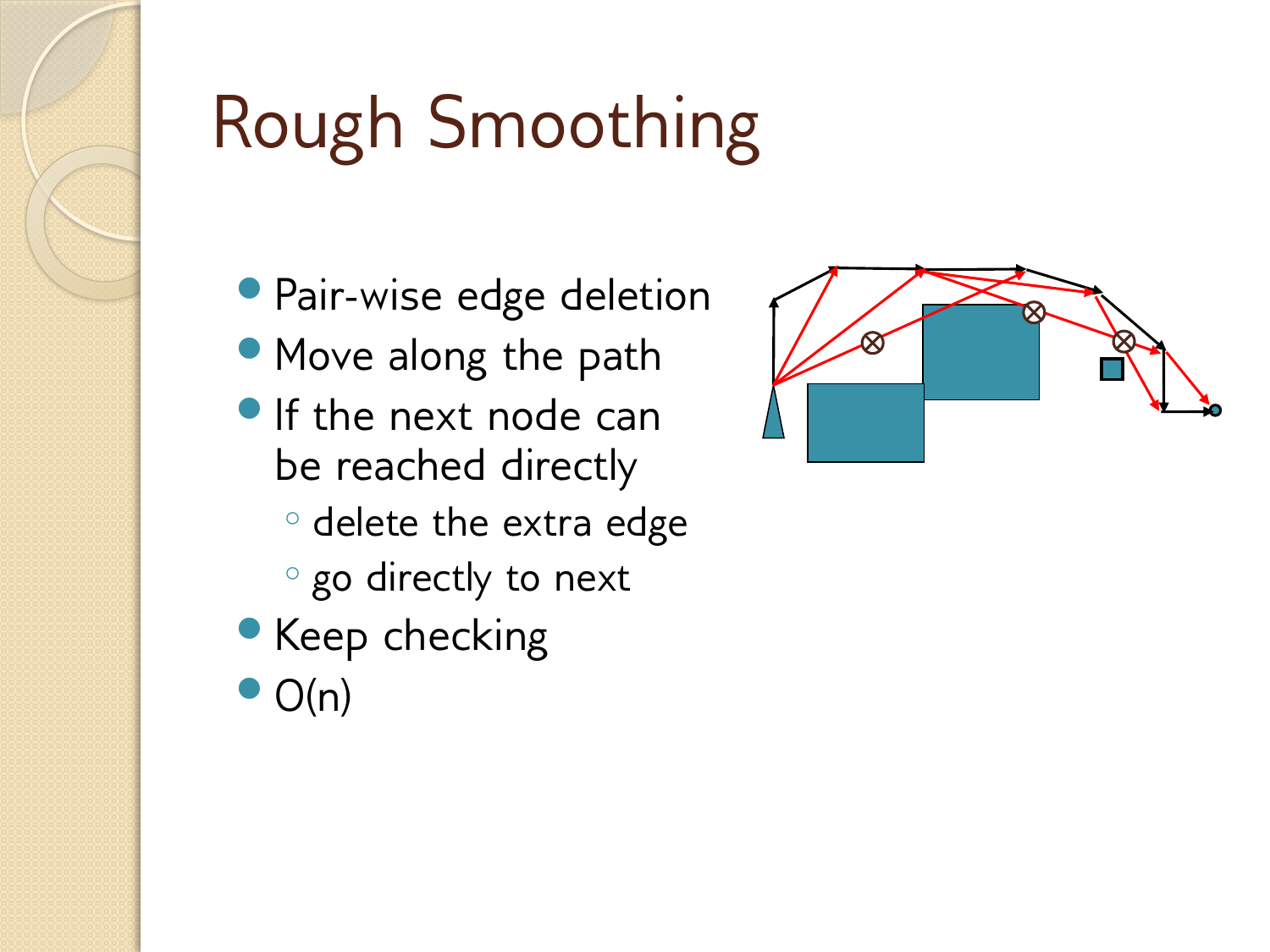

# Rough Smoothing
Pair-wise edge deletion
Move along the path
If the next node can be reached directly
delete the extra edge
go directly to next
Keep checking
O(n)